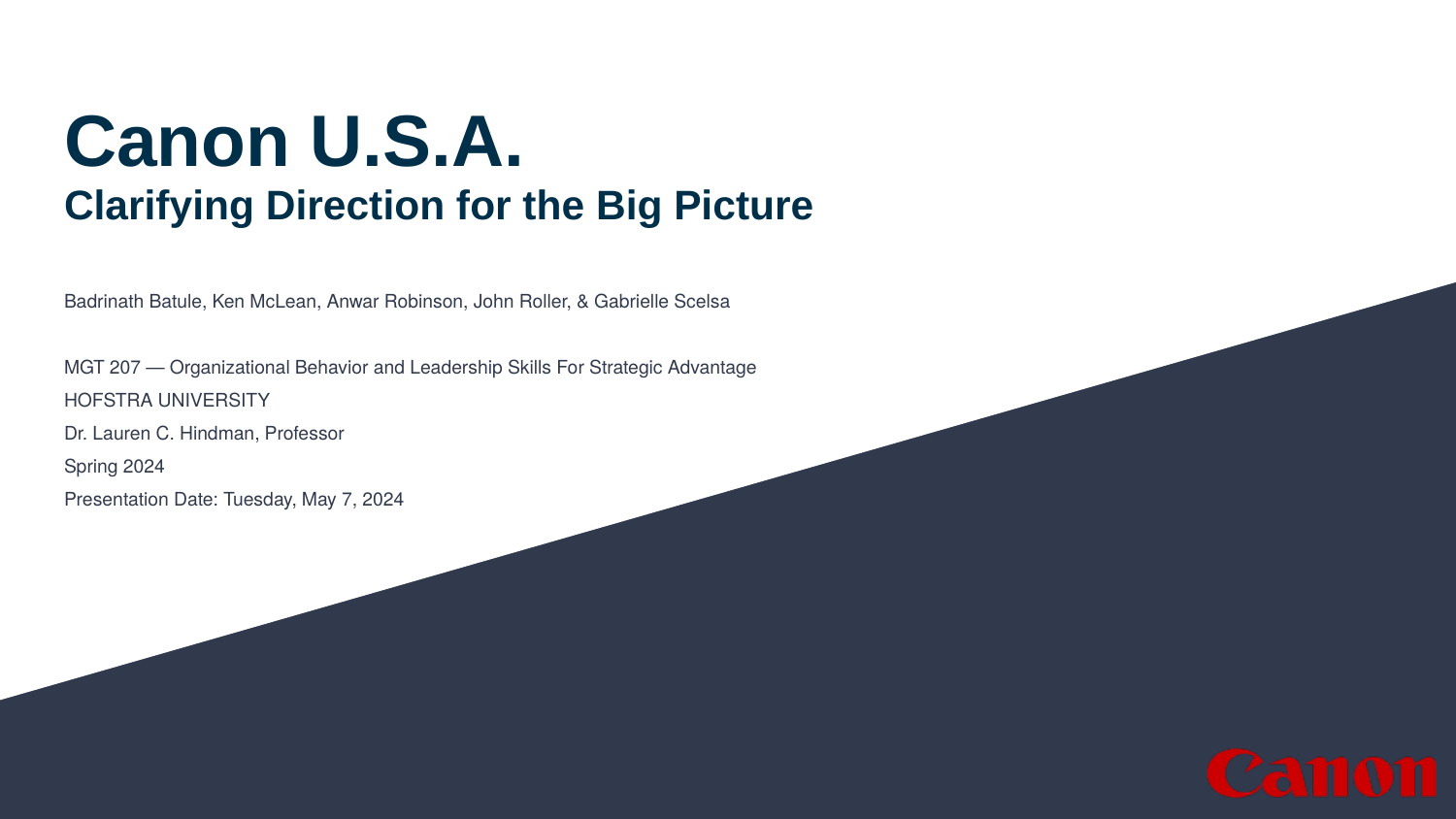

# Canon U.S.A.
Clarifying Direction for the Big Picture

Badrinath Batule, Ken McLean, Anwar Robinson, John Roller, & Gabrielle Scelsa

MGT 207 — Organizational Behavior and Leadership Skills For Strategic Advantage
HOFSTRA UNIVERSITY
Dr. Lauren C. Hindman, Professor
Spring 2024
Presentation Date: Tuesday, May 7, 2024